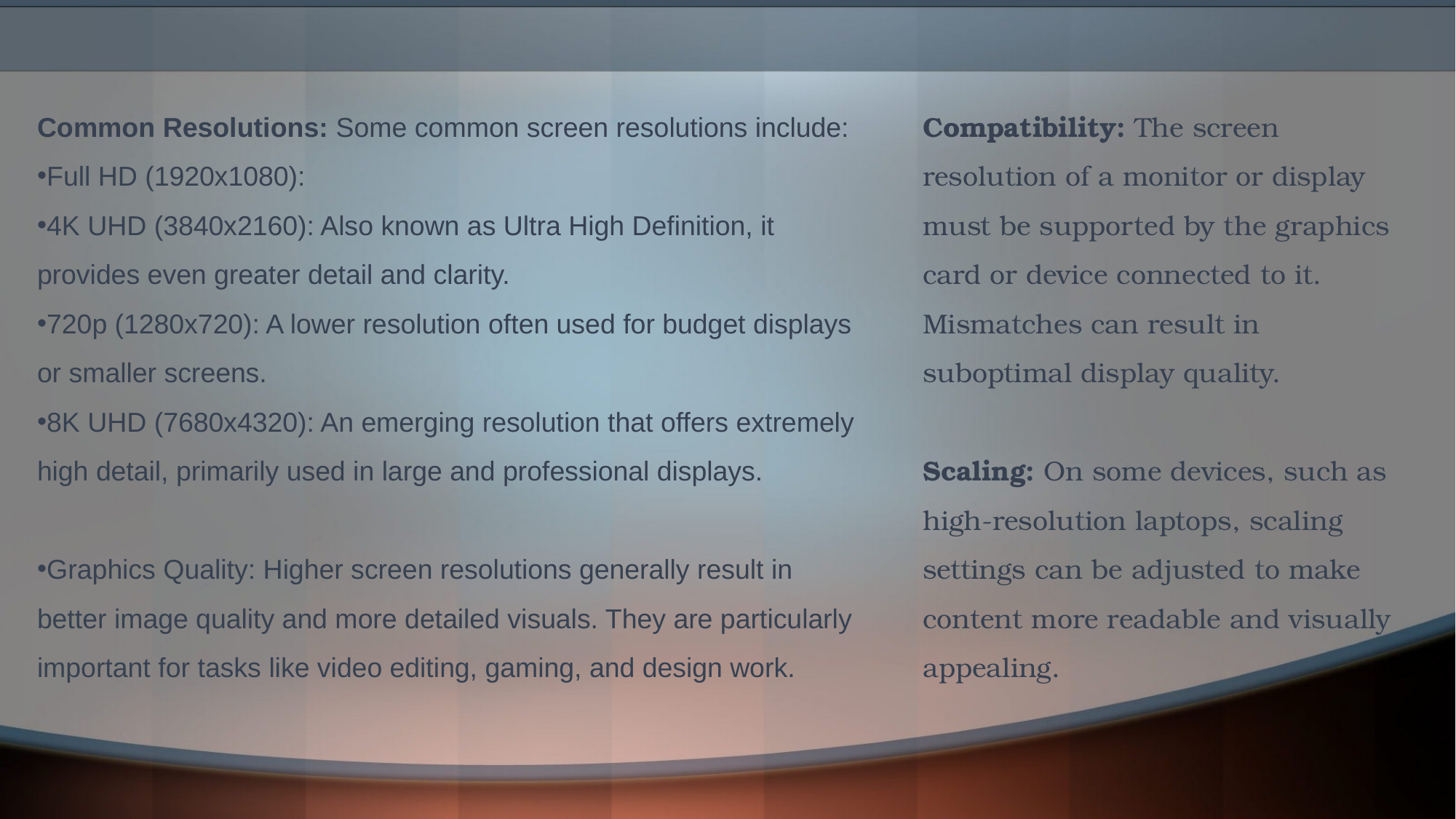

# Screen Resolution
Common Resolutions: Some common screen resolutions include:
Full HD (1920x1080):
4K UHD (3840x2160): Also known as Ultra High Definition, it provides even greater detail and clarity.
720p (1280x720): A lower resolution often used for budget displays or smaller screens.
8K UHD (7680x4320): An emerging resolution that offers extremely high detail, primarily used in large and professional displays.

Graphics Quality: Higher screen resolutions generally result in better image quality and more detailed visuals. They are particularly important for tasks like video editing, gaming, and design work.
Compatibility: The screen resolution of a monitor or display must be supported by the graphics card or device connected to it. Mismatches can result in suboptimal display quality.

Scaling: On some devices, such as high-resolution laptops, scaling settings can be adjusted to make content more readable and visually appealing.